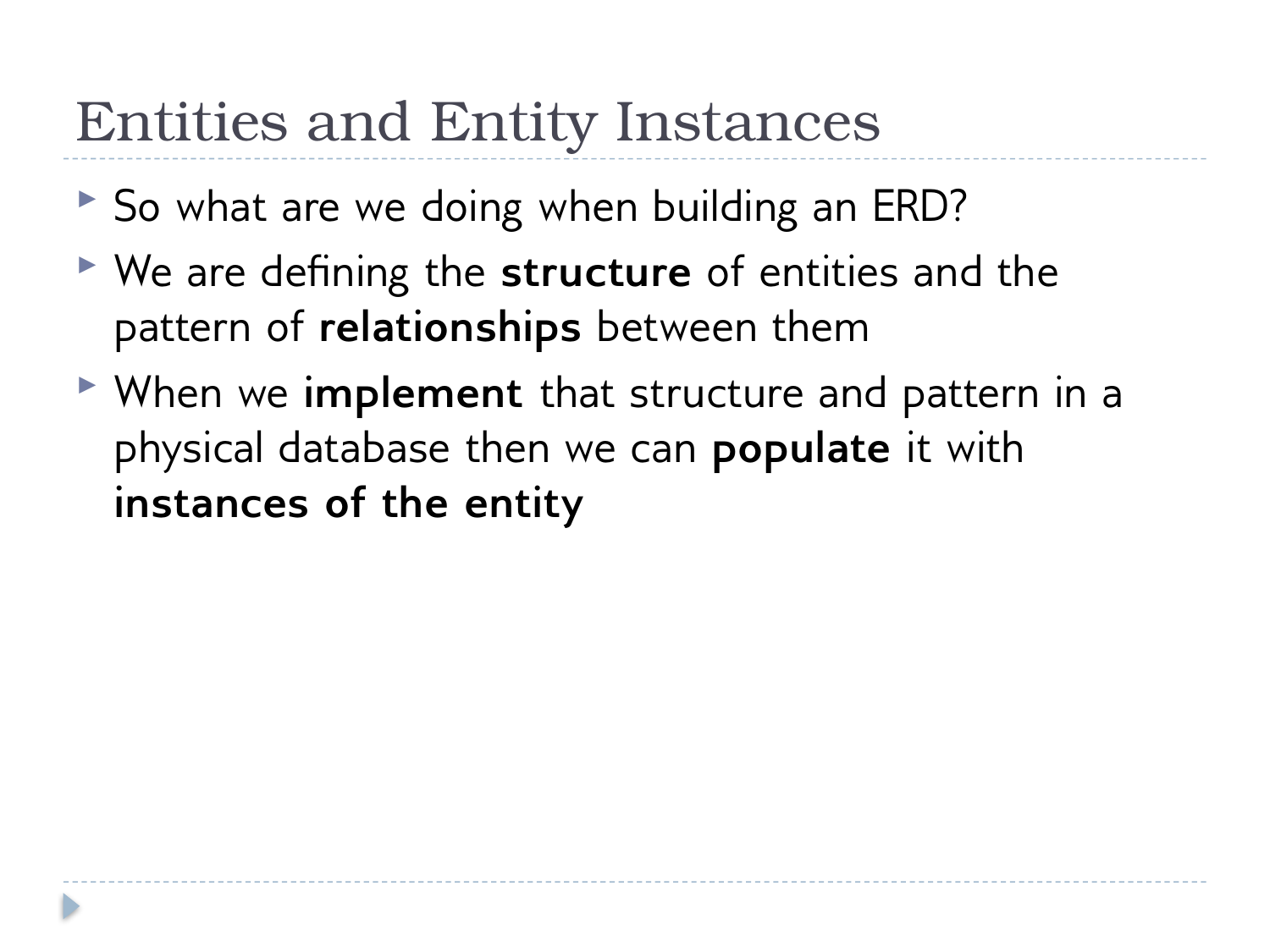

# Entities and Entity Instances
So what are we doing when building an ERD?
We are defining the structure of entities and the pattern of relationships between them
When we implement that structure and pattern in a physical database then we can populate it with instances of the entity